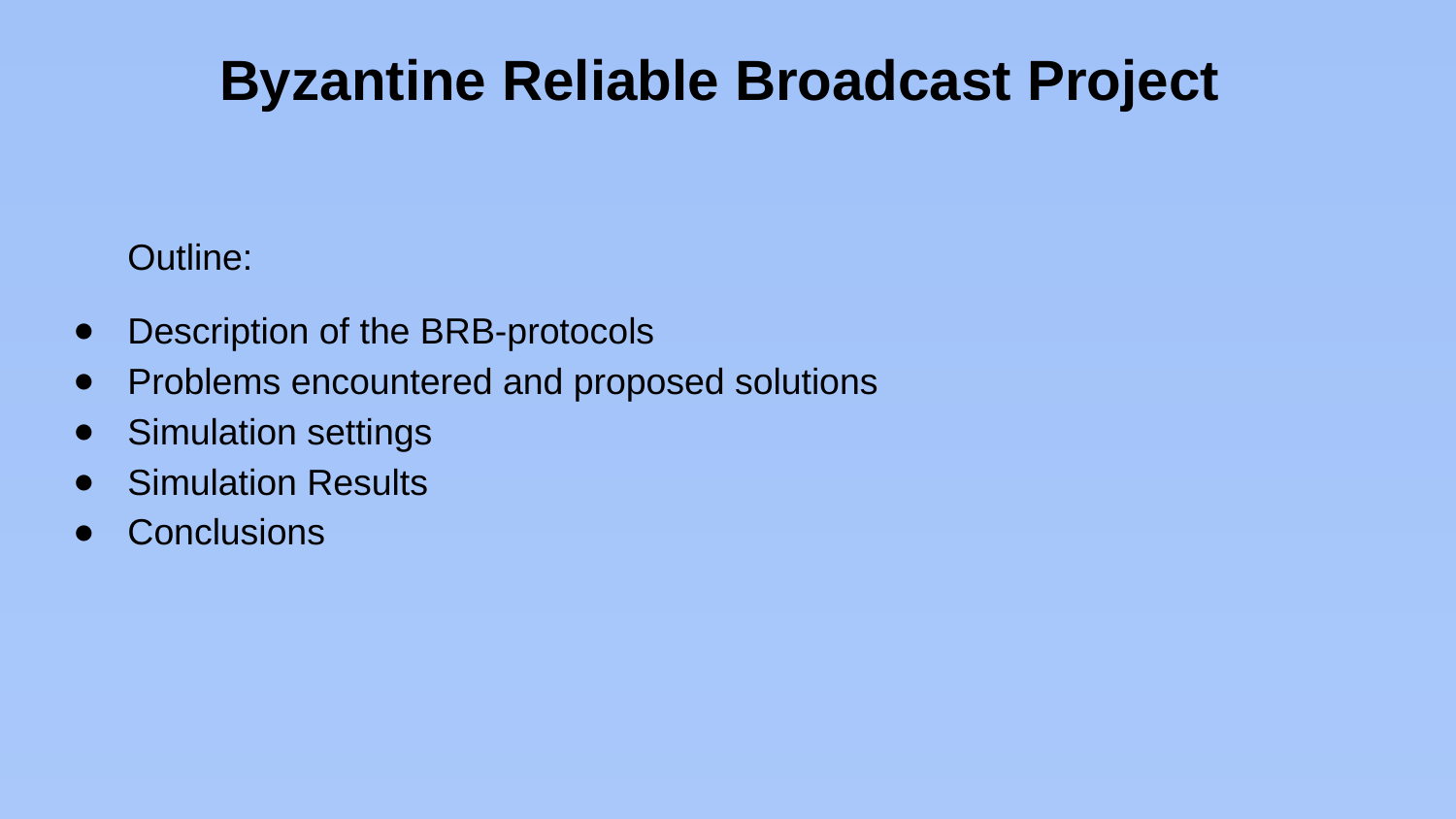

# Byzantine Reliable Broadcast Project
Outline:
Description of the BRB-protocols
Problems encountered and proposed solutions
Simulation settings
Simulation Results
Conclusions